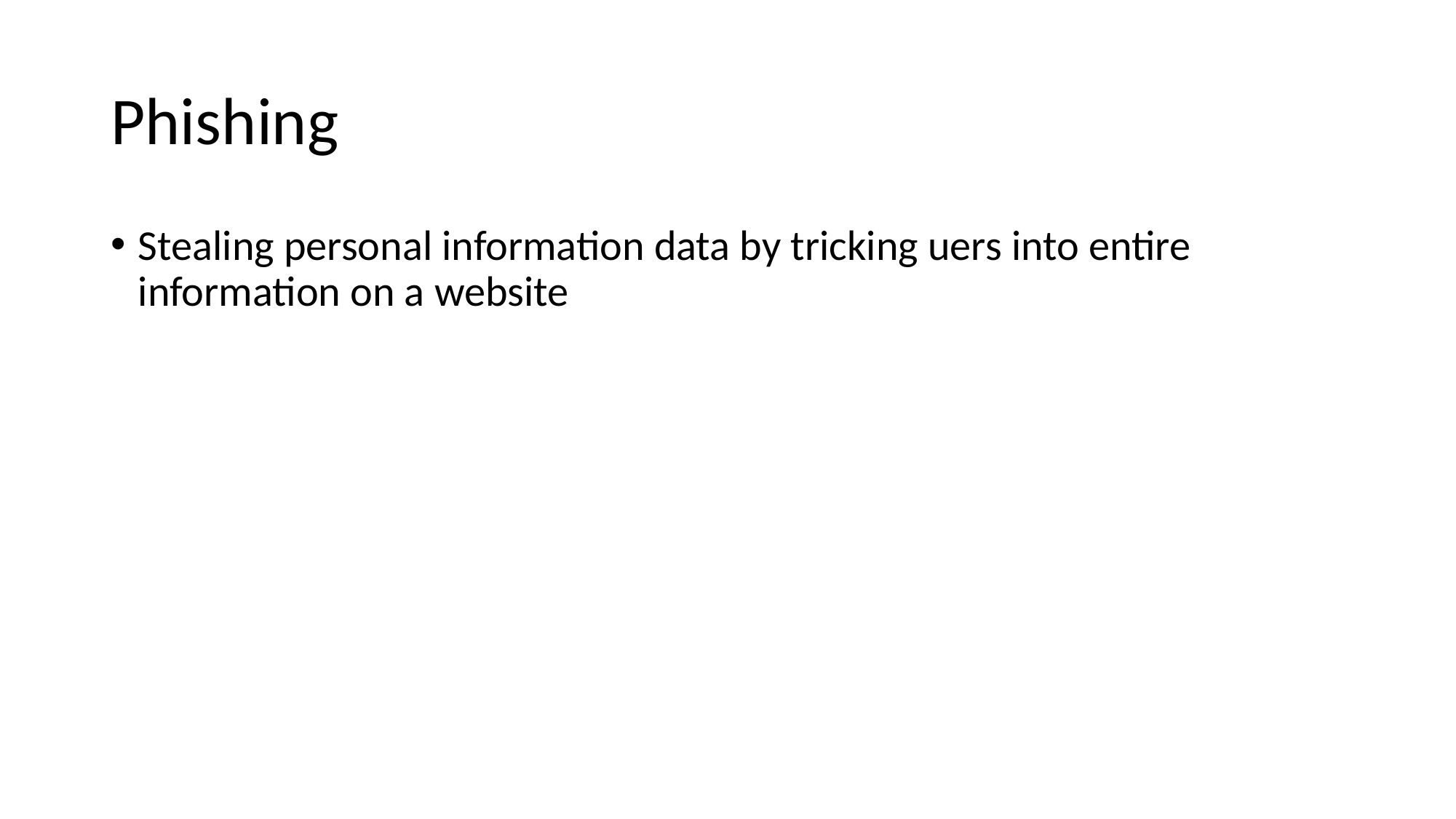

# Phishing
Stealing personal information data by tricking uers into entire information on a website